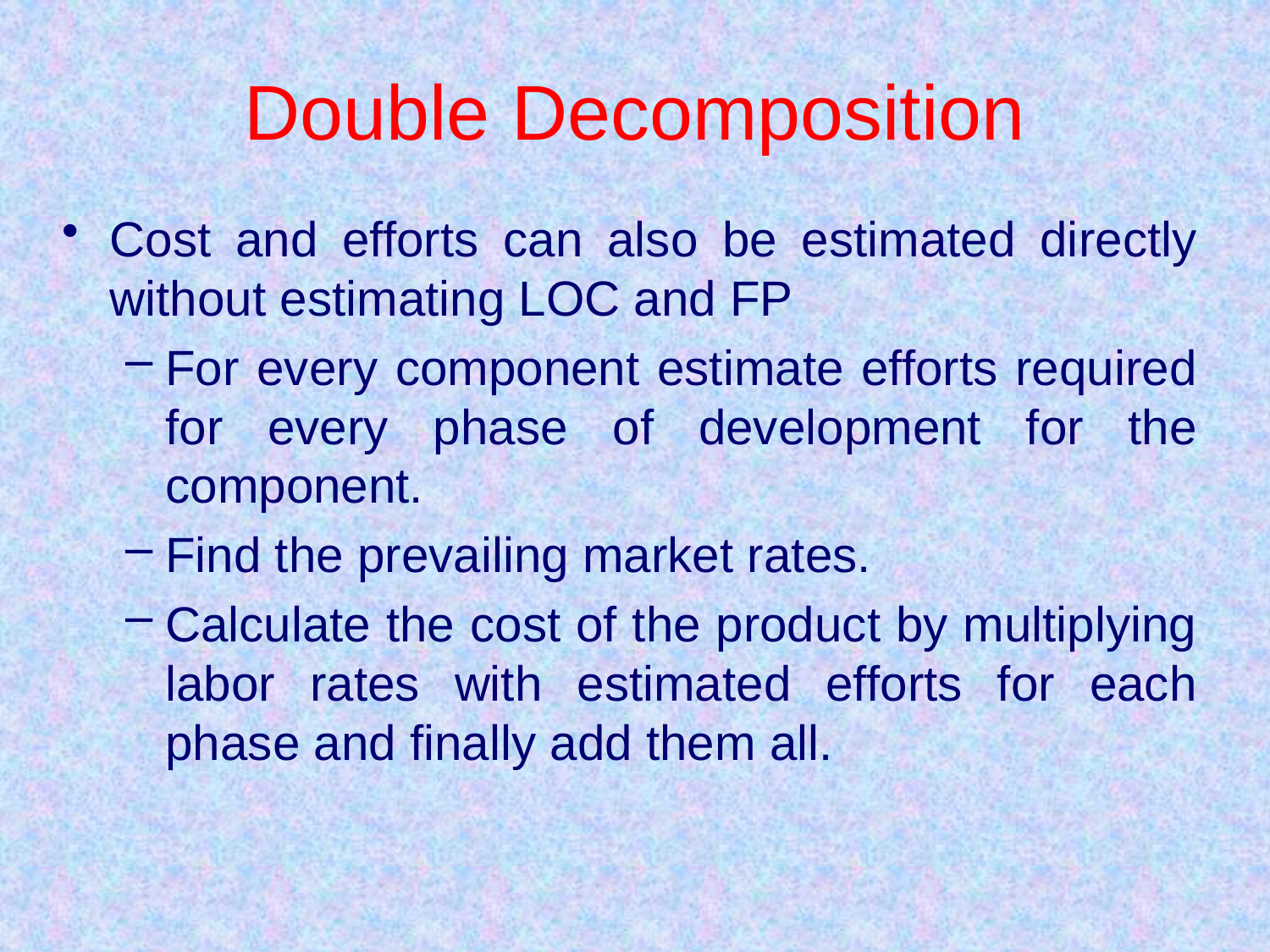

# Double Decomposition
Cost and efforts can also be estimated directly without estimating LOC and FP
For every component estimate efforts required for every phase of development for the component.
Find the prevailing market rates.
Calculate the cost of the product by multiplying labor rates with estimated efforts for each phase and finally add them all.